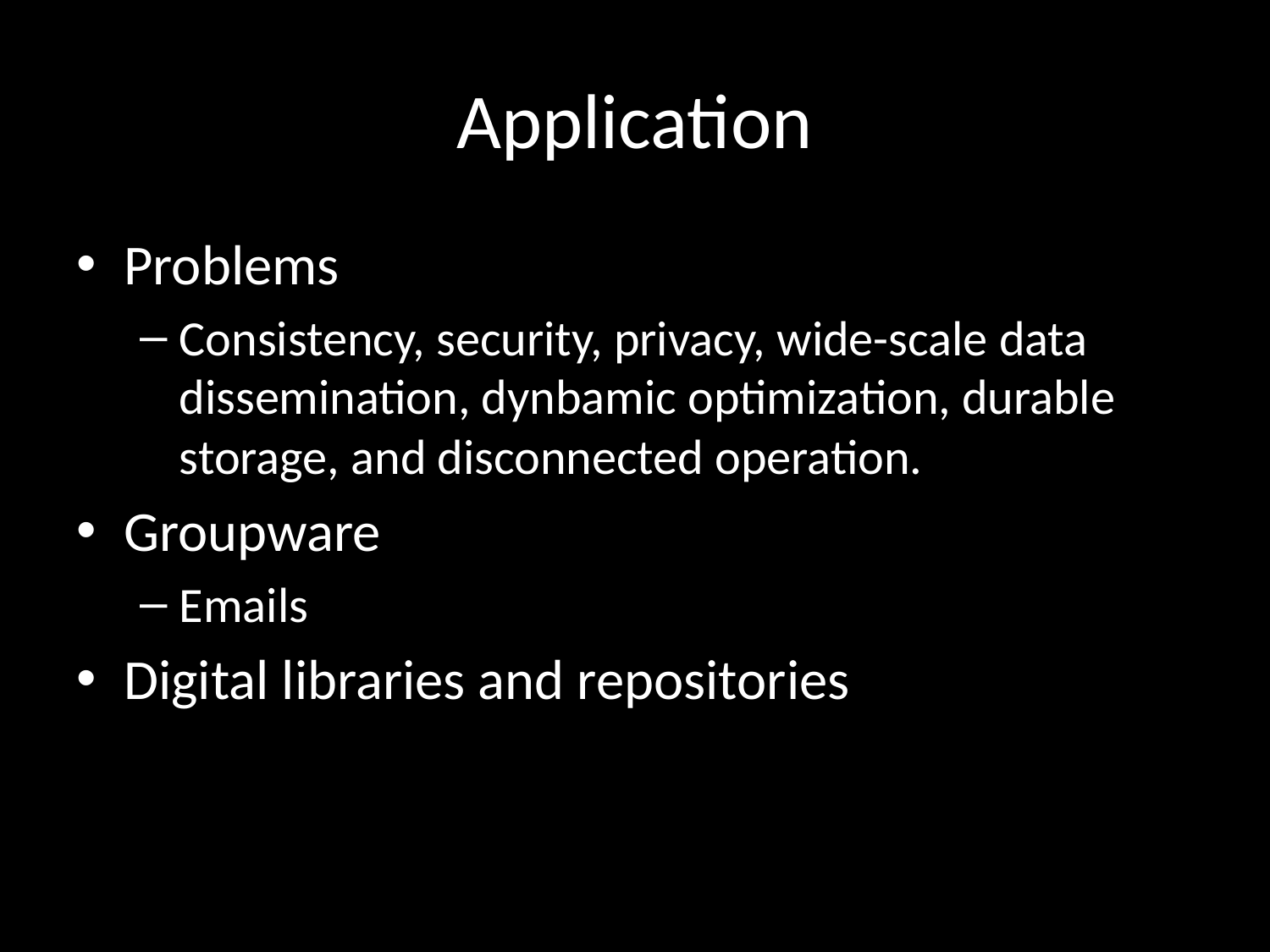

# Application
Problems
Consistency, security, privacy, wide-scale data dissemination, dynbamic optimization, durable storage, and disconnected operation.
Groupware
Emails
Digital libraries and repositories